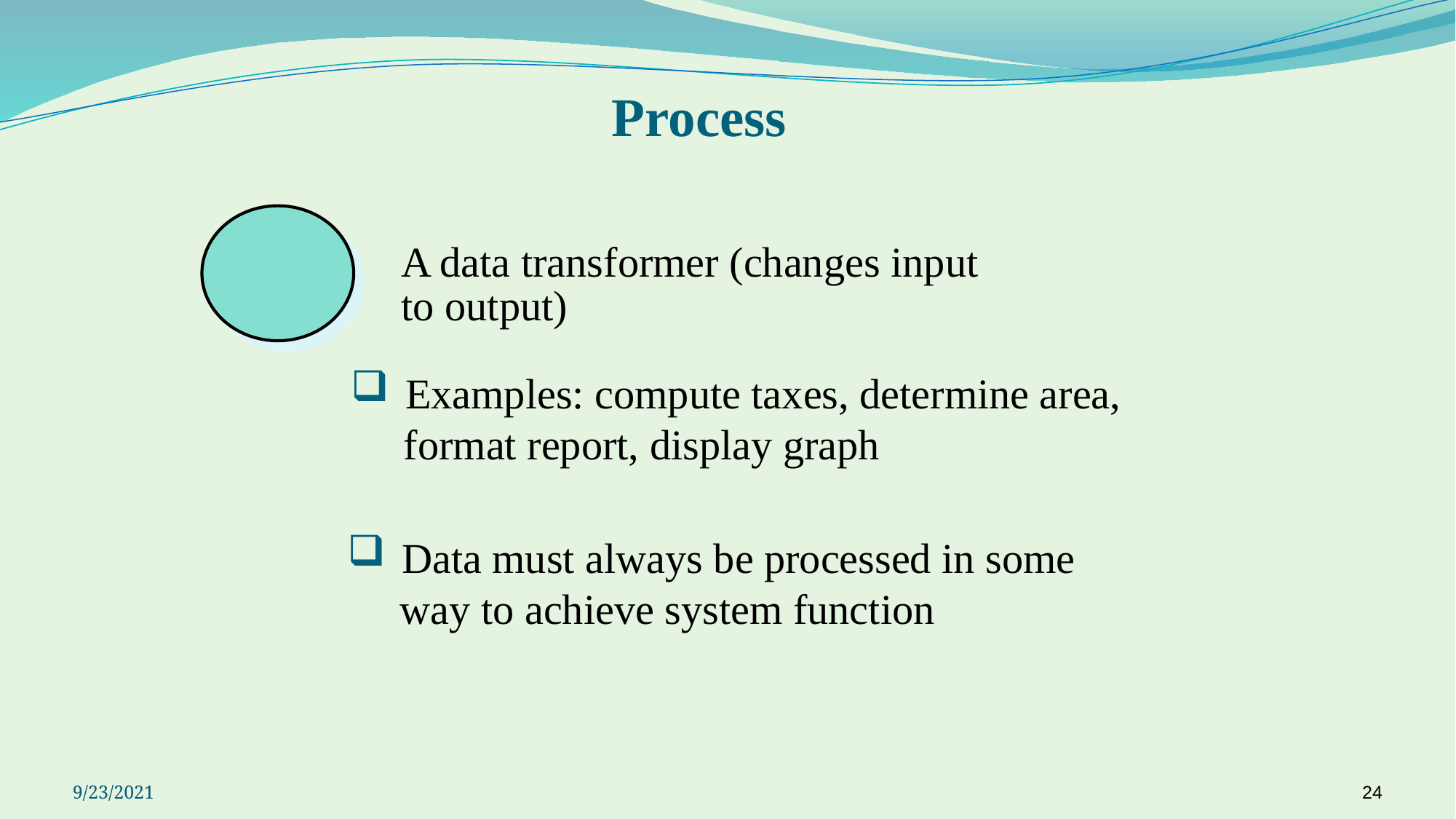

# Process

A data transformer (changes input
to output)

Examples: compute taxes, determine area,
     format report, display graph
Data must always be processed in some
     way to achieve system function
9/23/2021
24